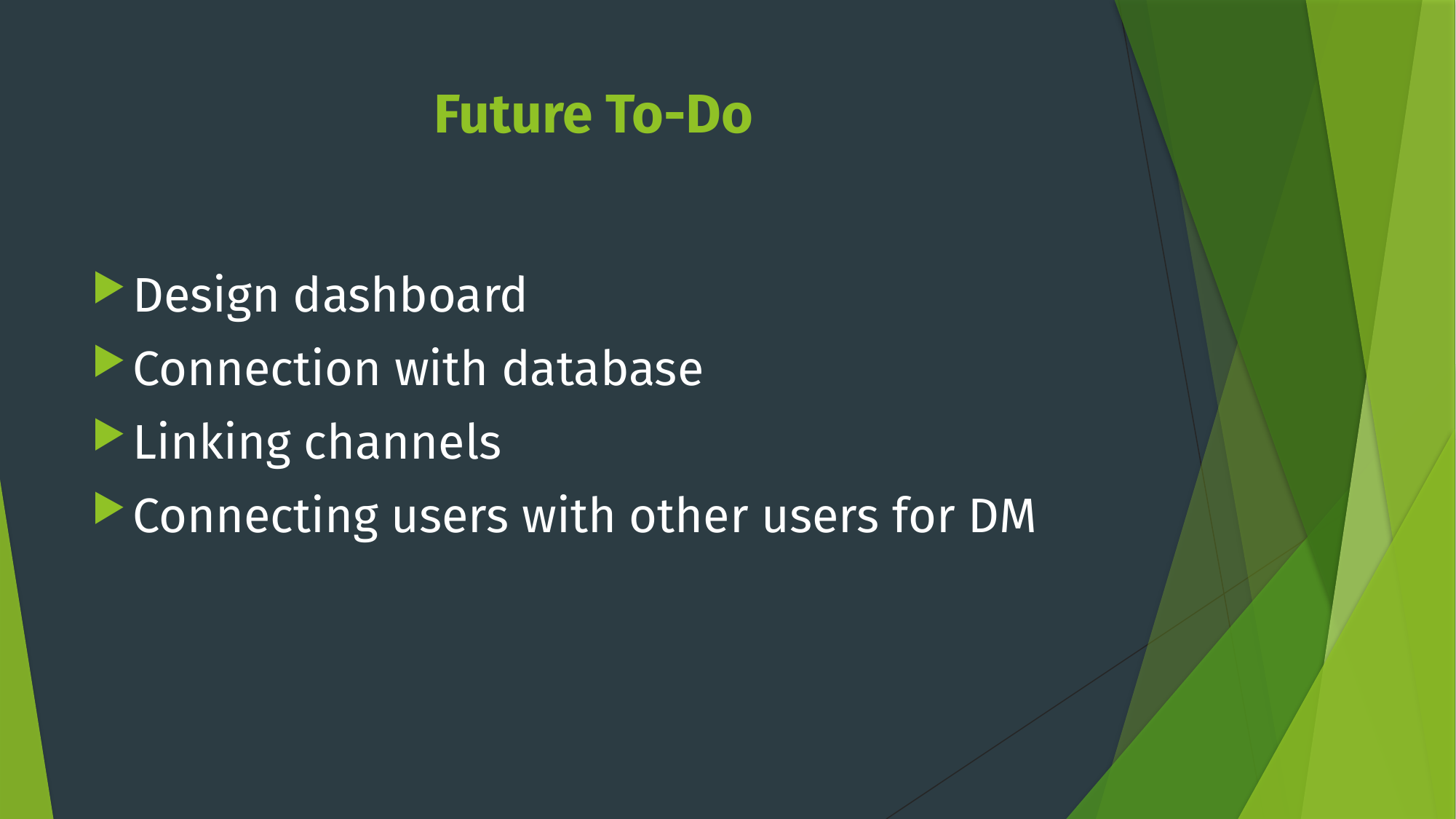

# Future To-Do
Design dashboard
Connection with database
Linking channels
Connecting users with other users for DM